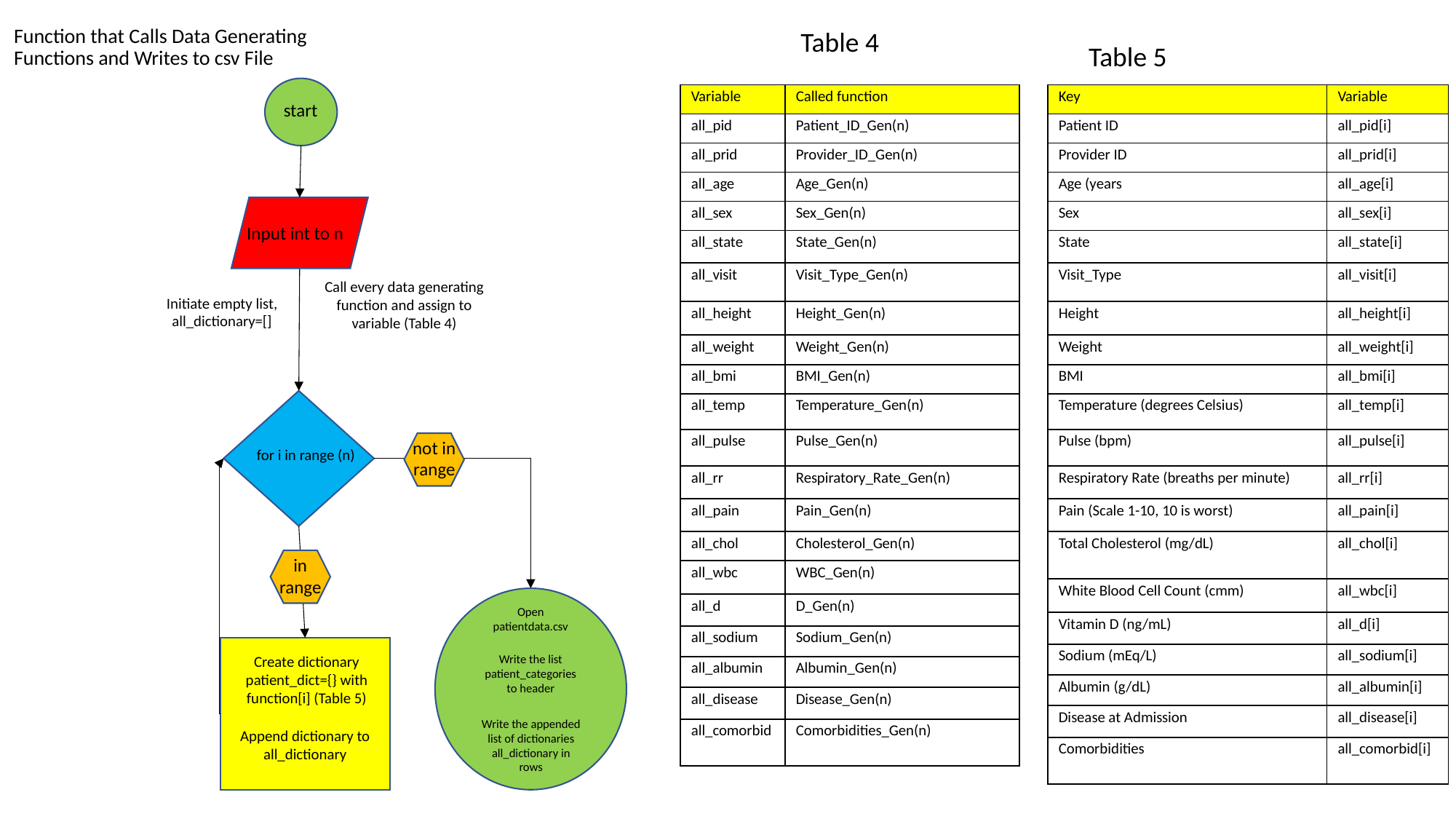

# Function that Calls Data Generating Functions and Writes to csv File
Table 4
Table 5

| Variable | Called function |
| --- | --- |
| all\_pid | Patient\_ID\_Gen(n) |
| all\_prid | Provider\_ID\_Gen(n) |
| all\_age | Age\_Gen(n) |
| all\_sex | Sex\_Gen(n) |
| all\_state | State\_Gen(n) |
| all\_visit | Visit\_Type\_Gen(n) |
| all\_height | Height\_Gen(n) |
| all\_weight | Weight\_Gen(n) |
| all\_bmi | BMI\_Gen(n) |
| all\_temp | Temperature\_Gen(n) |
| all\_pulse | Pulse\_Gen(n) |
| all\_rr | Respiratory\_Rate\_Gen(n) |
| all\_pain | Pain\_Gen(n) |
| all\_chol | Cholesterol\_Gen(n) |
| all\_wbc | WBC\_Gen(n) |
| all\_d | D\_Gen(n) |
| all\_sodium | Sodium\_Gen(n) |
| all\_albumin | Albumin\_Gen(n) |
| all\_disease | Disease\_Gen(n) |
| all\_comorbid | Comorbidities\_Gen(n) |
| Key | Variable |
| --- | --- |
| Patient ID | all\_pid[i] |
| Provider ID | all\_prid[i] |
| Age (years | all\_age[i] |
| Sex | all\_sex[i] |
| State | all\_state[i] |
| Visit\_Type | all\_visit[i] |
| Height | all\_height[i] |
| Weight | all\_weight[i] |
| BMI | all\_bmi[i] |
| Temperature (degrees Celsius) | all\_temp[i] |
| Pulse (bpm) | all\_pulse[i] |
| Respiratory Rate (breaths per minute) | all\_rr[i] |
| Pain (Scale 1-10, 10 is worst) | all\_pain[i] |
| Total Cholesterol (mg/dL) | all\_chol[i] |
| White Blood Cell Count (cmm) | all\_wbc[i] |
| Vitamin D (ng/mL) | all\_d[i] |
| Sodium (mEq/L) | all\_sodium[i] |
| Albumin (g/dL) | all\_albumin[i] |
| Disease at Admission | all\_disease[i] |
| Comorbidities | all\_comorbid[i] |
start

Input int to n
Call every data generating function and assign to variable (Table 4)
Initiate empty list, all_dictionary=[]

not in range

for i in range (n)
in range

Open patientdata.csv

Write the list patient_categories to header
Create dictionary patient_dict={} with function[i] (Table 5)

Append dictionary to all_dictionary

Write the appended list of dictionaries all_dictionary in rows